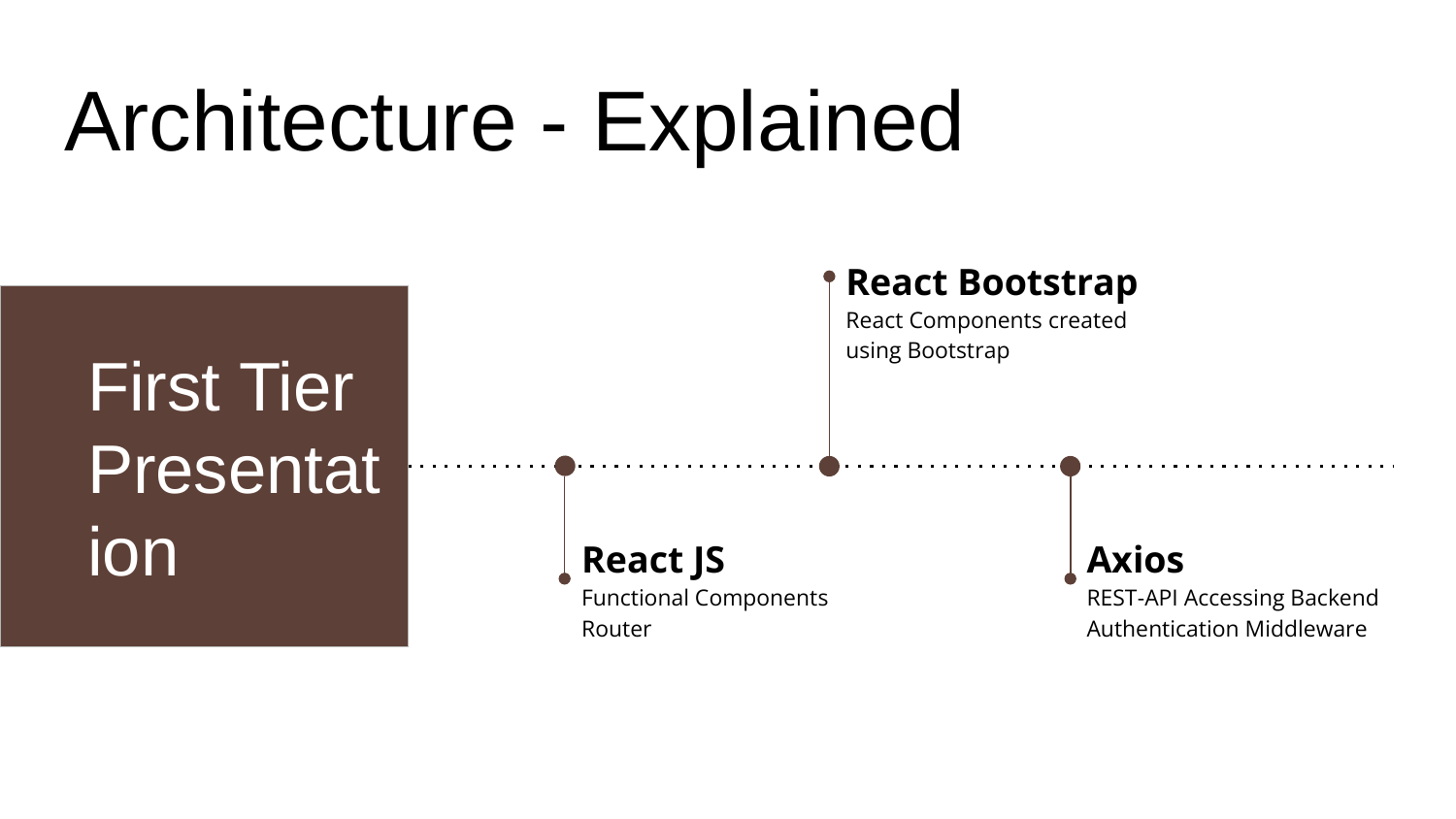

# Architecture - Explained
React Bootstrap
React Components created using Bootstrap

First Tier
Presentation

React JS
Functional Components
Router

Axios
REST-API Accessing Backend
Authentication Middleware